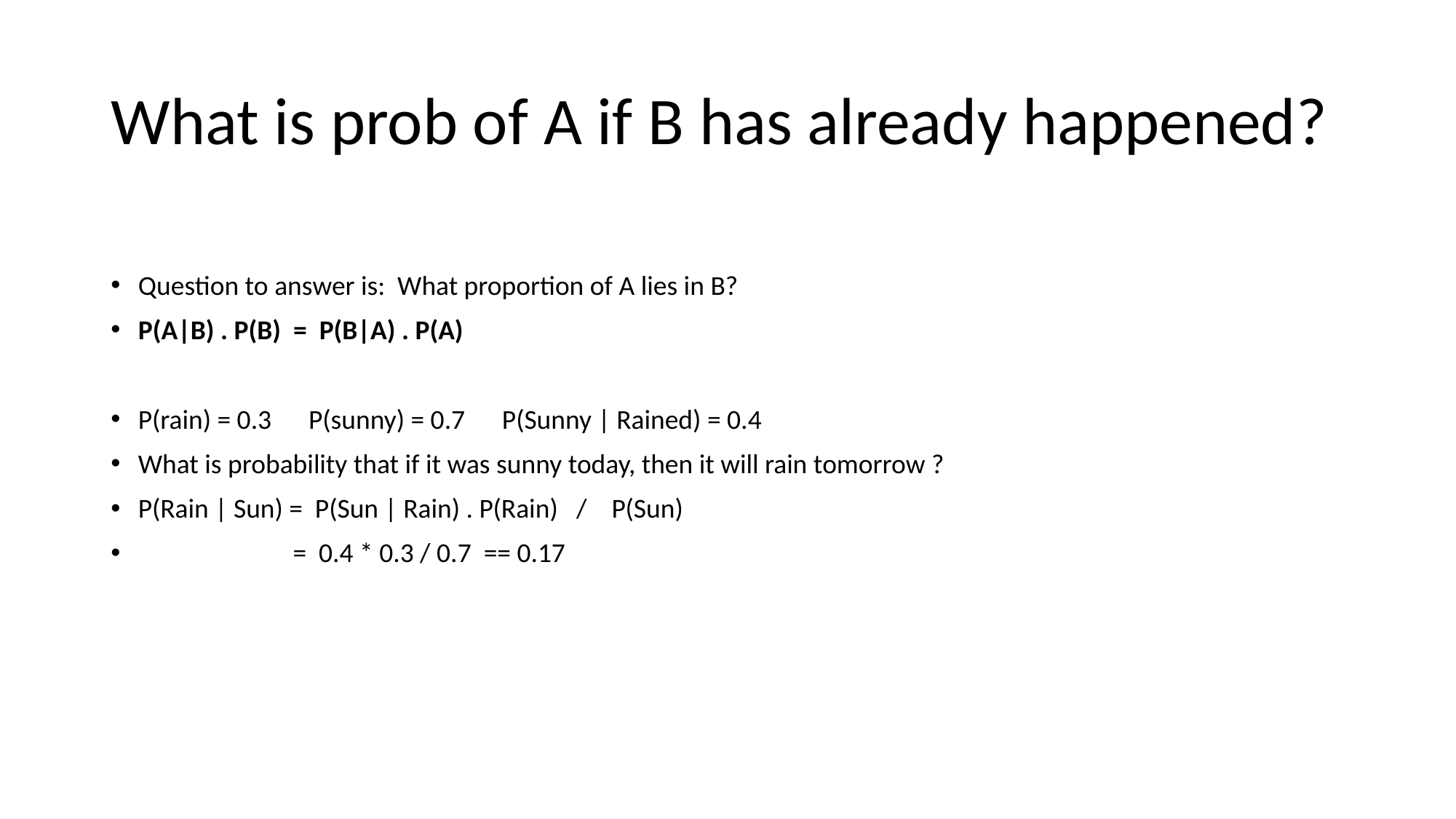

# What is prob of A if B has already happened?

Question to answer is:  What proportion of A lies in B?
P(A|B) . P(B)  =  P(B|A) . P(A)

P(rain) = 0.3      P(sunny) = 0.7      P(Sunny | Rained) = 0.4
What is probability that if it was sunny today, then it will rain tomorrow ?
P(Rain | Sun) =  P(Sun | Rain) . P(Rain)   /    P(Sun)
                         =  0.4 * 0.3 / 0.7  == 0.17